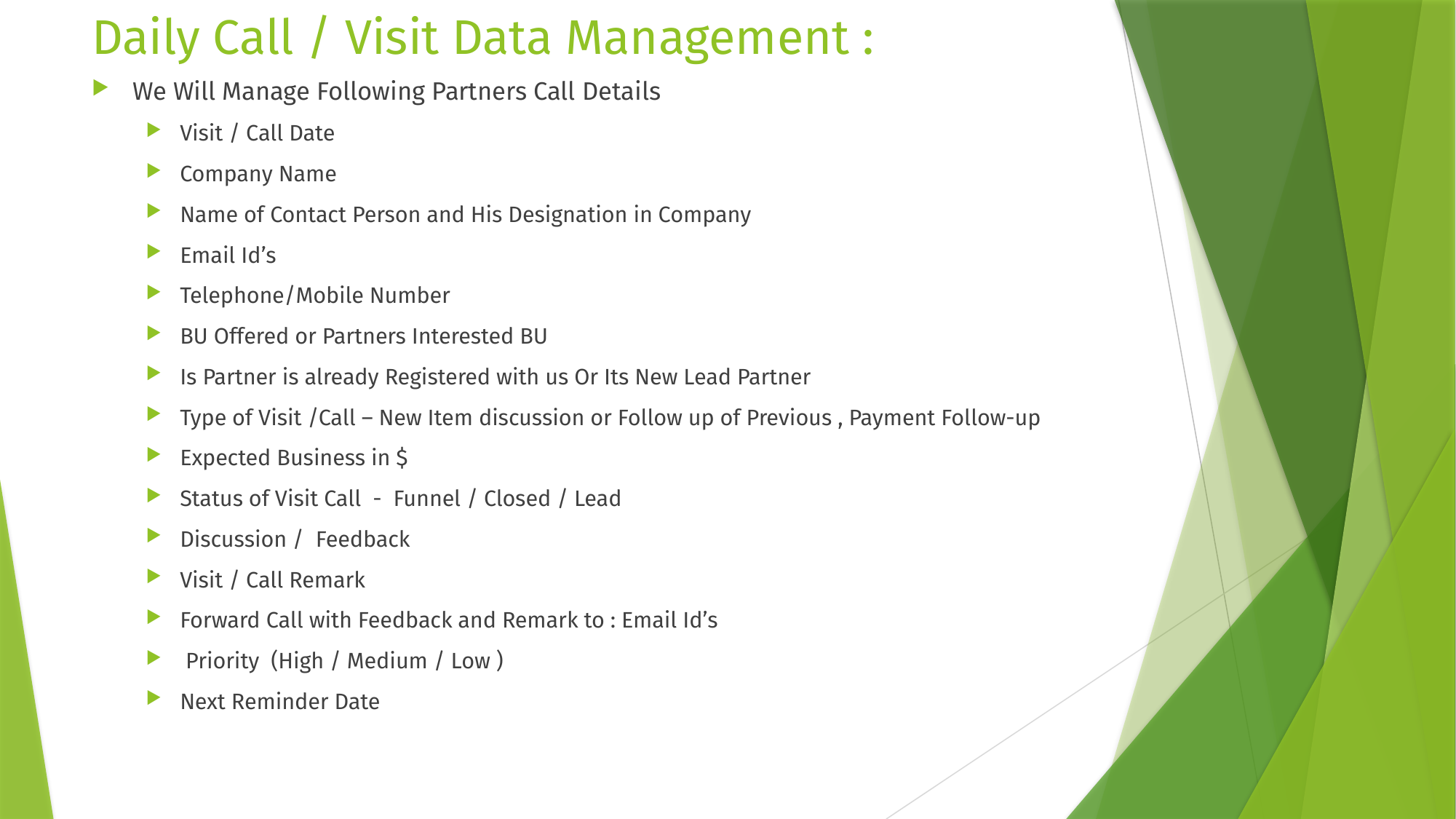

# Daily Call / Visit Data Management :
We Will Manage Following Partners Call Details
Visit / Call Date
Company Name
Name of Contact Person and His Designation in Company
Email Id’s
Telephone/Mobile Number
BU Offered or Partners Interested BU
Is Partner is already Registered with us Or Its New Lead Partner
Type of Visit /Call – New Item discussion or Follow up of Previous , Payment Follow-up
Expected Business in $
Status of Visit Call  -  Funnel / Closed / Lead
Discussion /  Feedback
Visit / Call Remark
Forward Call with Feedback and Remark to : Email Id’s
 Priority  (High / Medium / Low )
Next Reminder Date